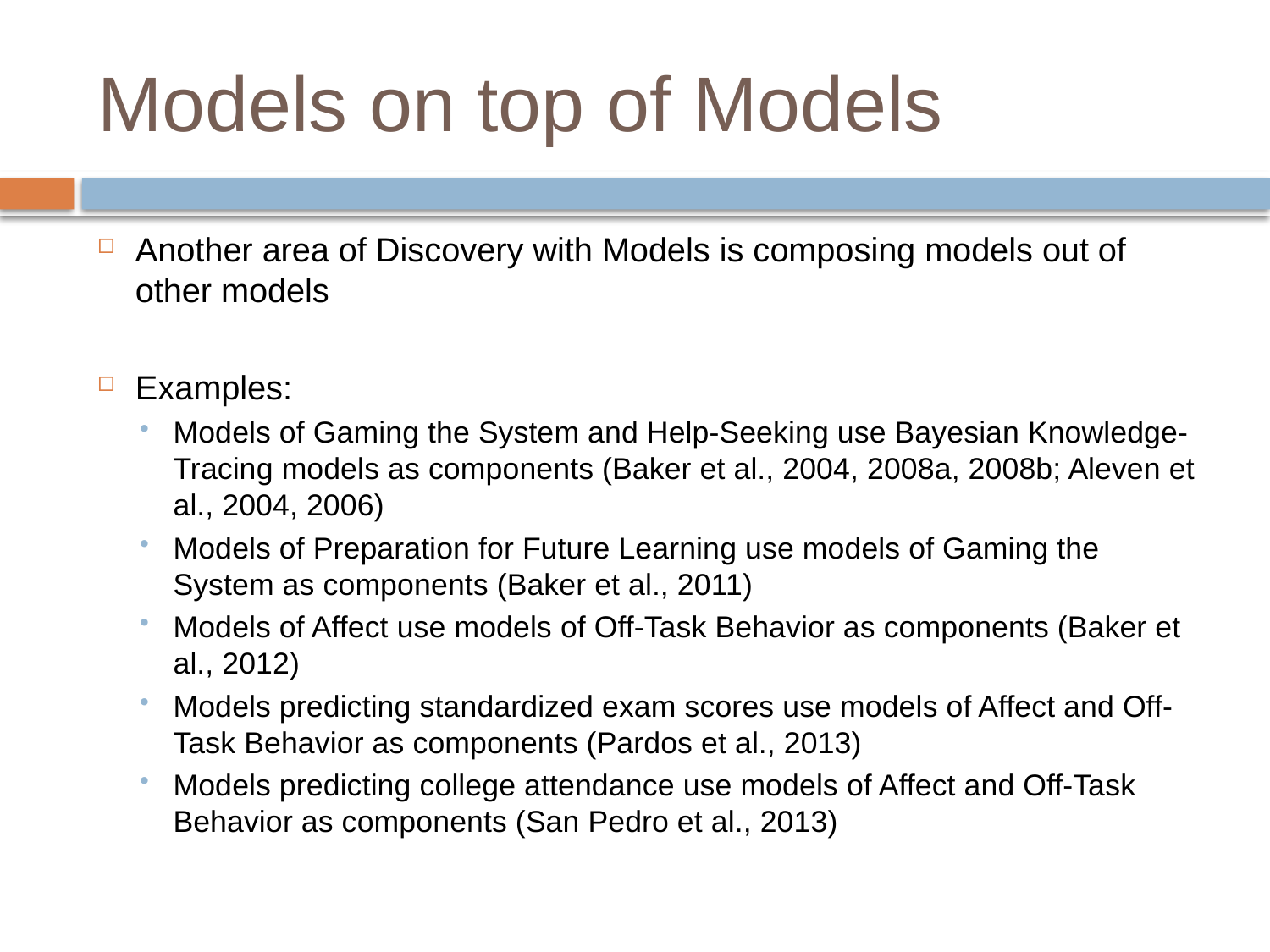

# Models on top of Models
Another area of Discovery with Models is composing models out of other models

Examples:
Models of Gaming the System and Help-Seeking use Bayesian Knowledge-Tracing models as components (Baker et al., 2004, 2008a, 2008b; Aleven et al., 2004, 2006)
Models of Preparation for Future Learning use models of Gaming the System as components (Baker et al., 2011)
Models of Affect use models of Off-Task Behavior as components (Baker et al., 2012)
Models predicting standardized exam scores use models of Affect and Off-Task Behavior as components (Pardos et al., 2013)
Models predicting college attendance use models of Affect and Off-Task Behavior as components (San Pedro et al., 2013)